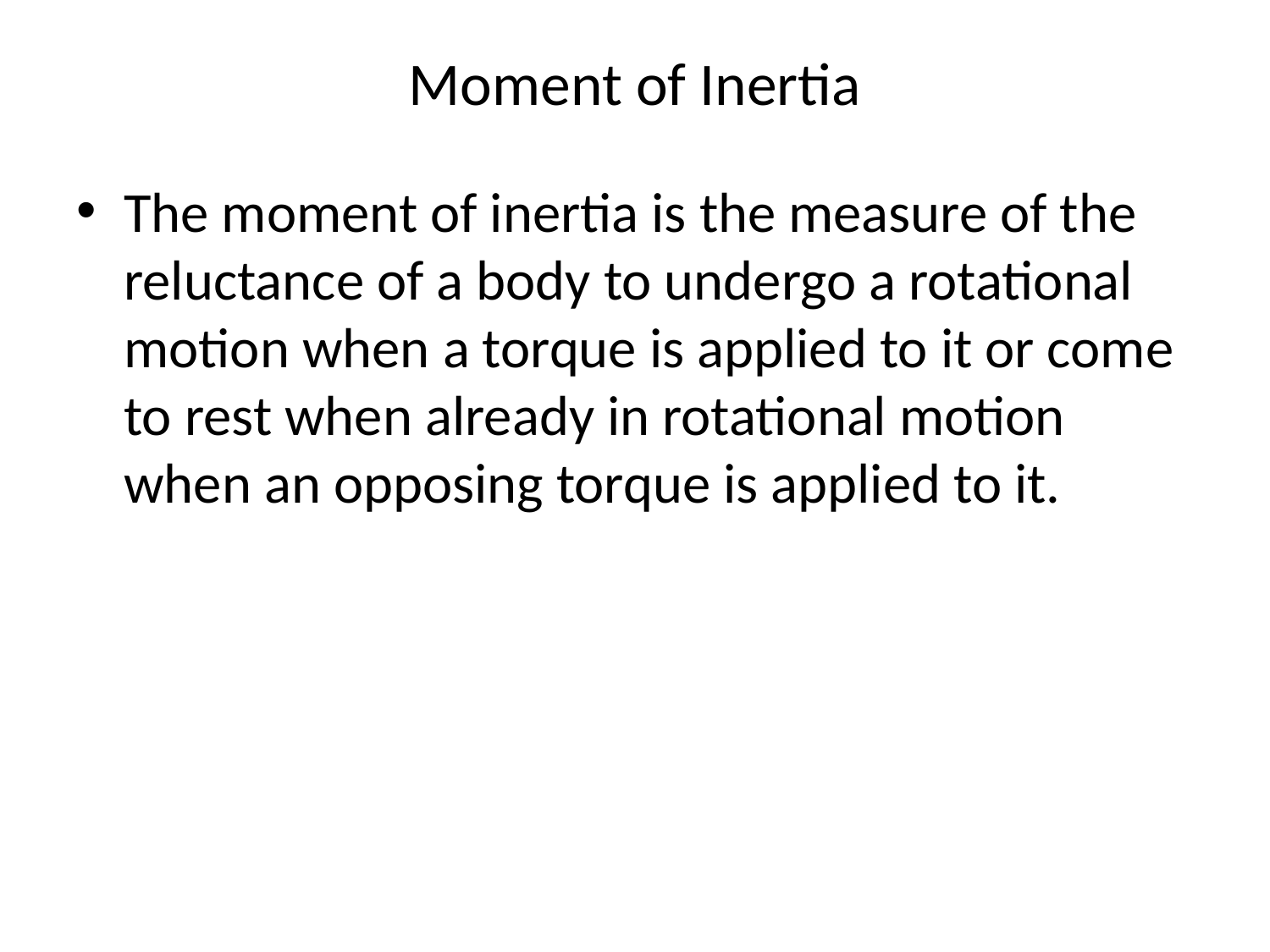

# Moment of Inertia
The moment of inertia is the measure of the reluctance of a body to undergo a rotational motion when a torque is applied to it or come to rest when already in rotational motion when an opposing torque is applied to it.